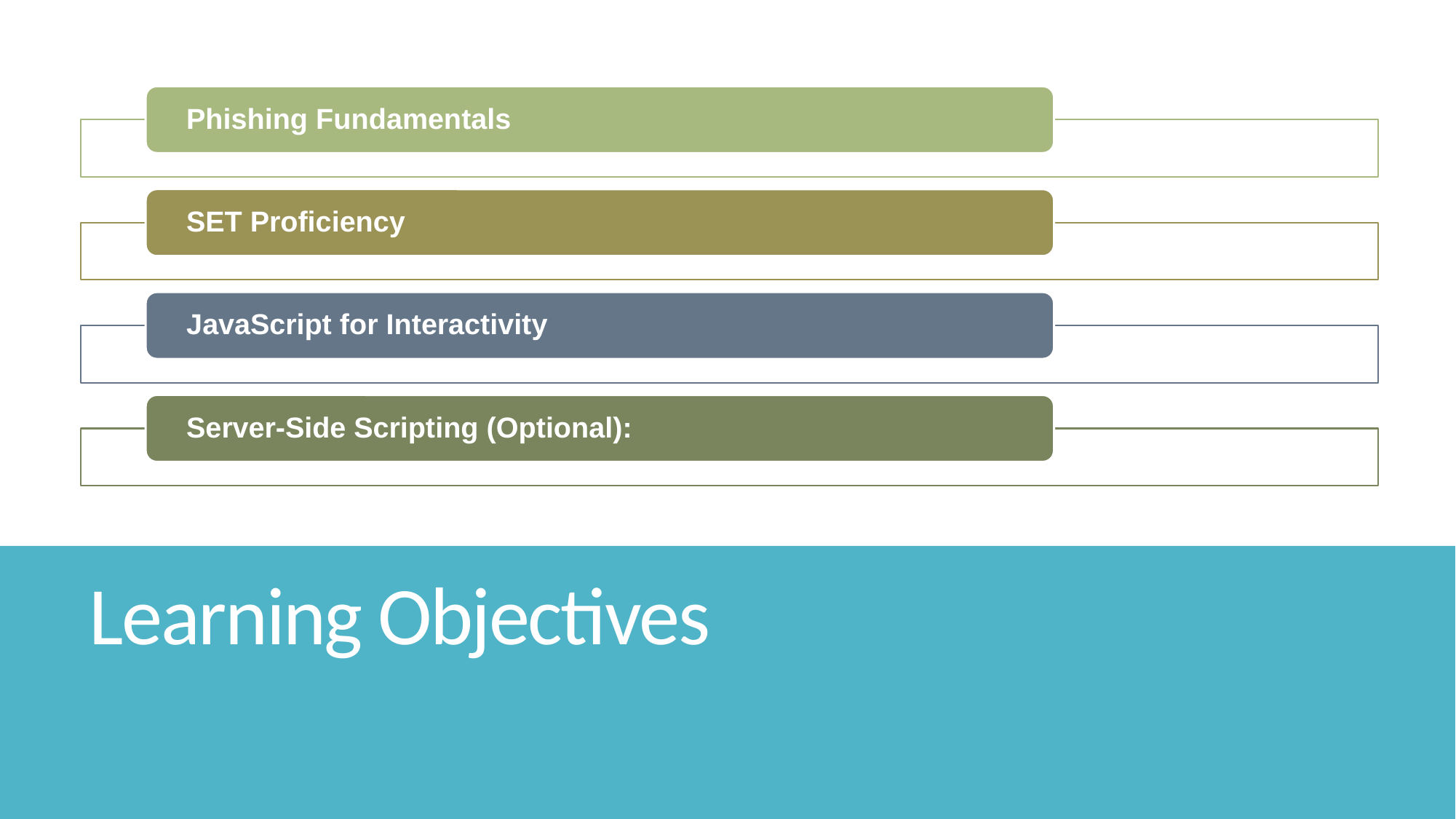

Phishing Fundamentals
SET Proficiency
JavaScript for Interactivity
Server-Side Scripting (Optional):

# Learning Objectives